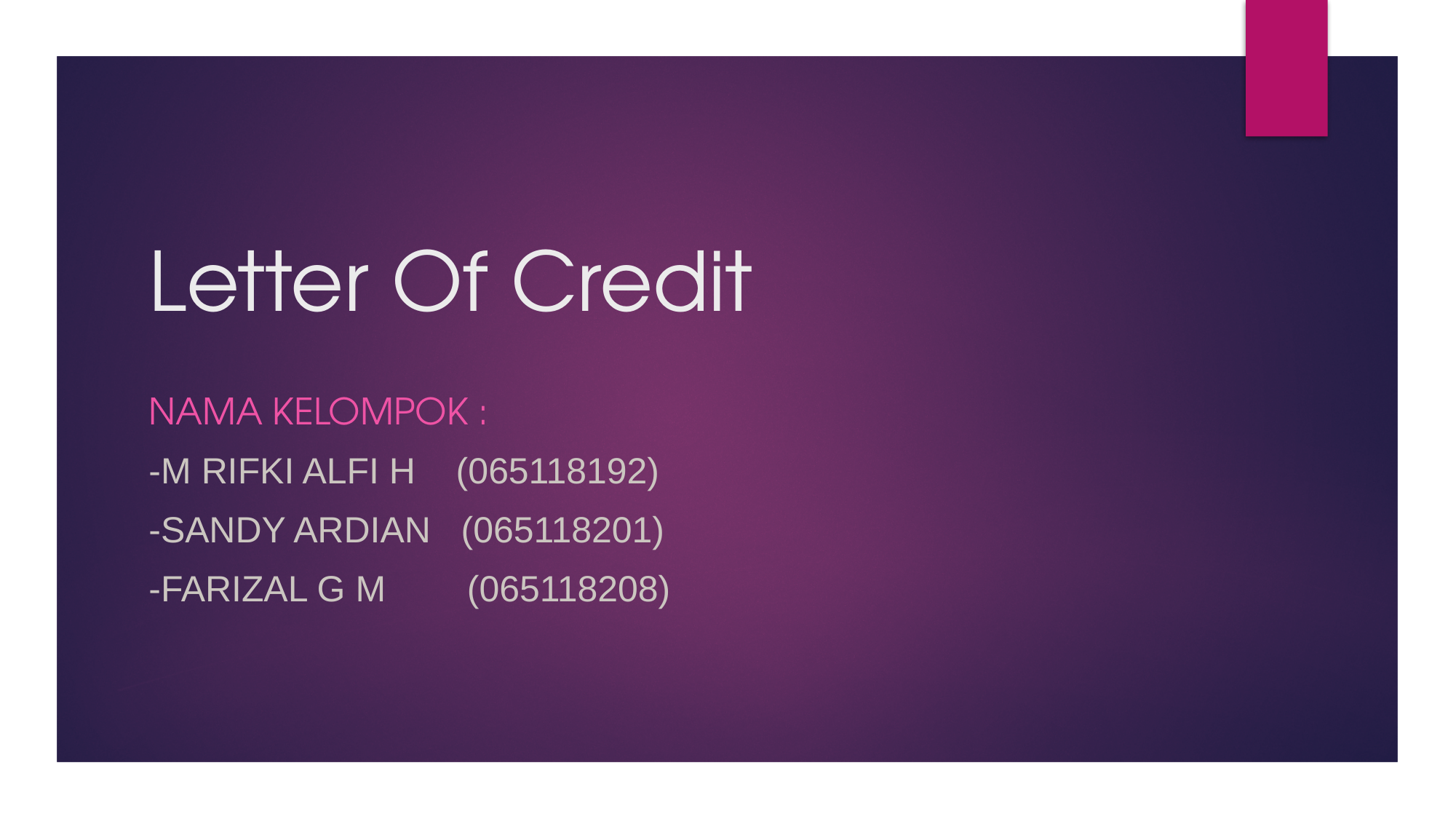

# Letter Of Credit
Nama Kelompok :
-M Rifki Alfi H    (065118192)
-Sandy Ardian   (065118201)
-Farizal G M        (065118208)